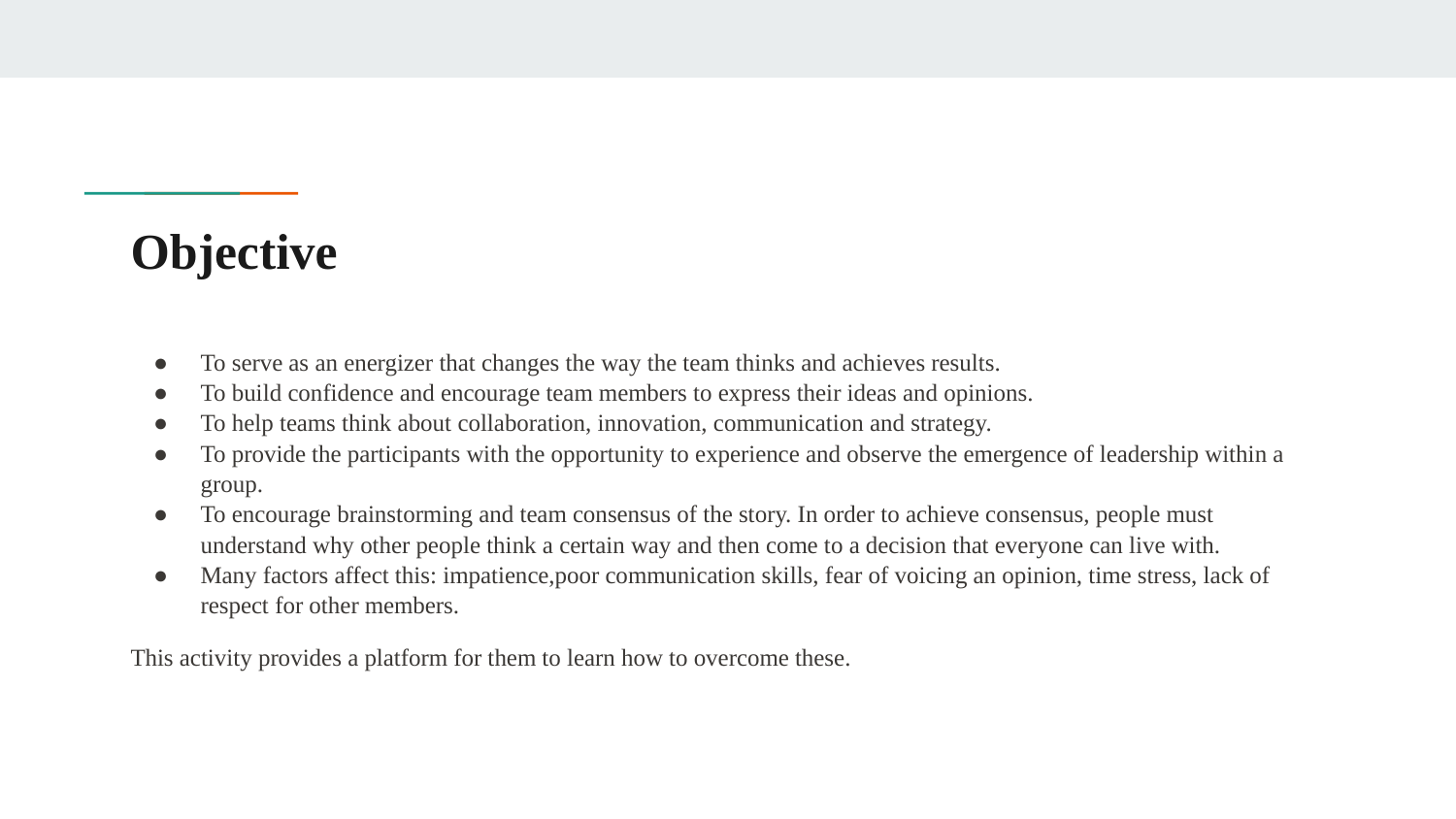

# Objective
To serve as an energizer that changes the way the team thinks and achieves results.
To build confidence and encourage team members to express their ideas and opinions.
To help teams think about collaboration, innovation, communication and strategy.
To provide the participants with the opportunity to experience and observe the emergence of leadership within a group.
To encourage brainstorming and team consensus of the story. In order to achieve consensus, people must understand why other people think a certain way and then come to a decision that everyone can live with.
Many factors affect this: impatience,poor communication skills, fear of voicing an opinion, time stress, lack of respect for other members.
This activity provides a platform for them to learn how to overcome these.